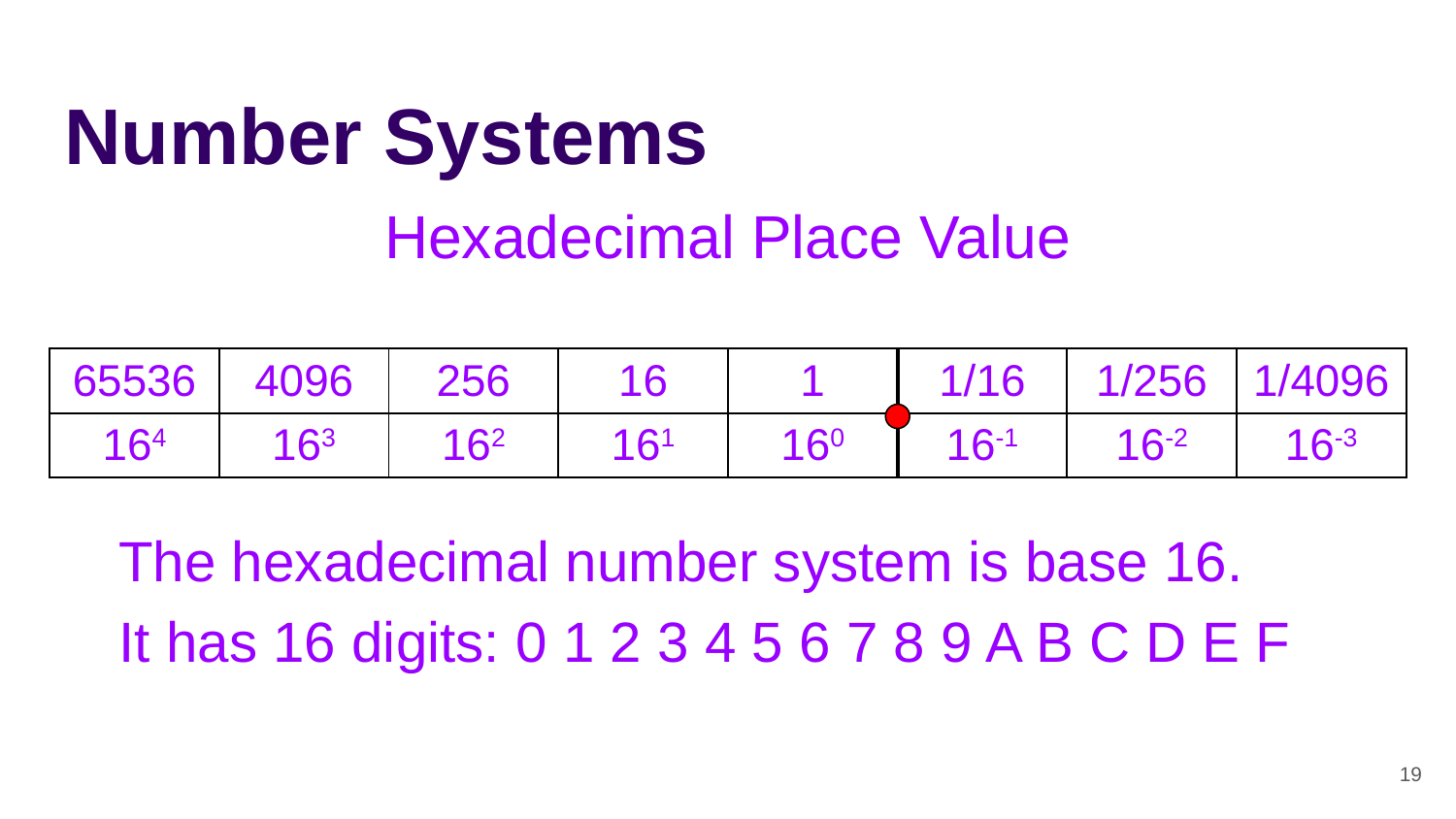

# Number Systems
Hexadecimal Place Value

The hexadecimal number system is base 16.
It has 16 digits: 0 1 2 3 4 5 6 7 8 9 A B C D E F
| 65536 | 4096 | 256 | 16 | 1 | 1/16 | 1/256 | 1/4096 |
| --- | --- | --- | --- | --- | --- | --- | --- |
| 164 | 163 | 162 | 161 | 160 | 16-1 | 16-2 | 16-3 |

19